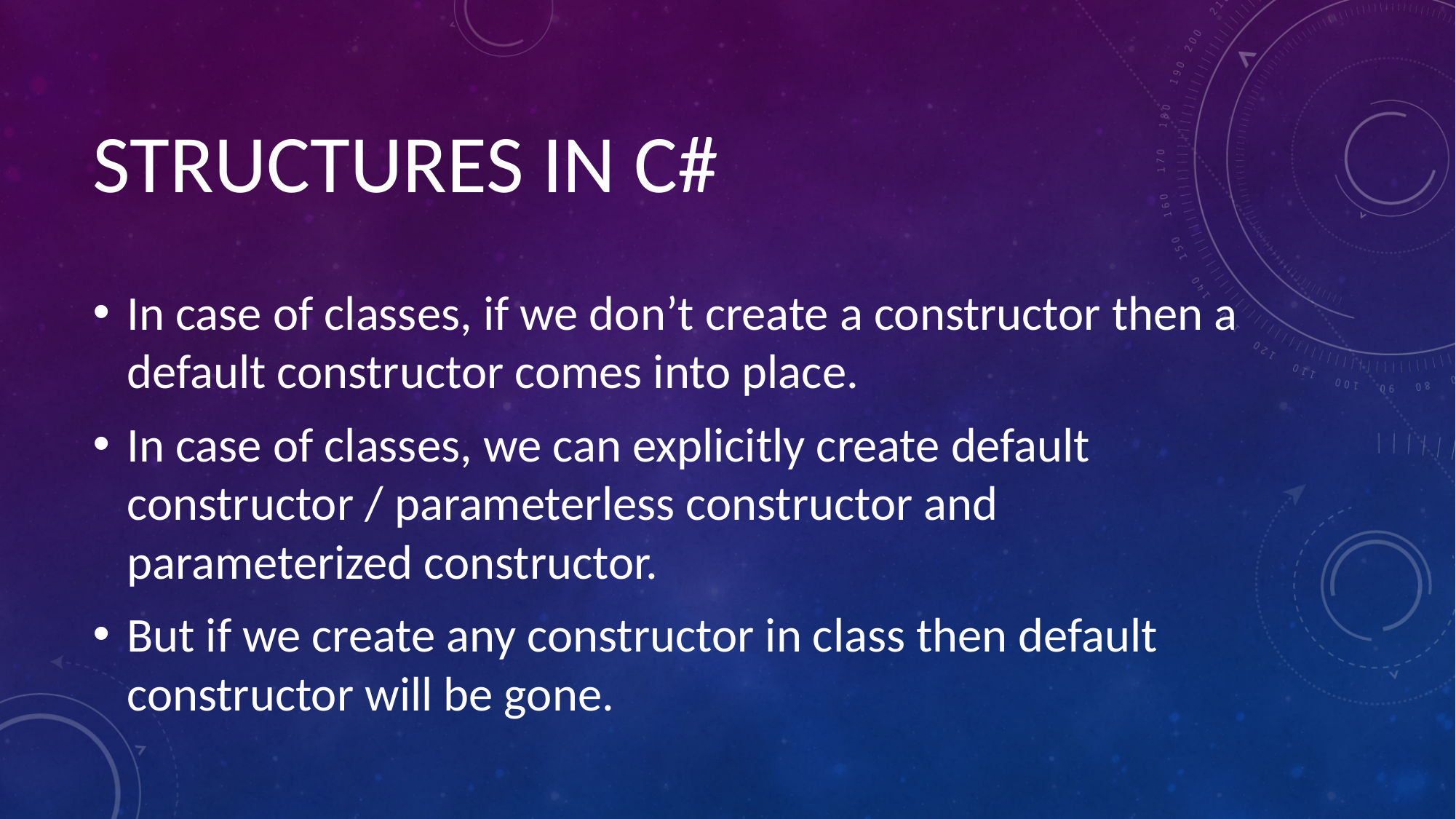

# STRUCTURES IN C#
In case of classes, if we don’t create a constructor then a default constructor comes into place.
In case of classes, we can explicitly create default constructor / parameterless constructor and parameterized constructor.
But if we create any constructor in class then default constructor will be gone.